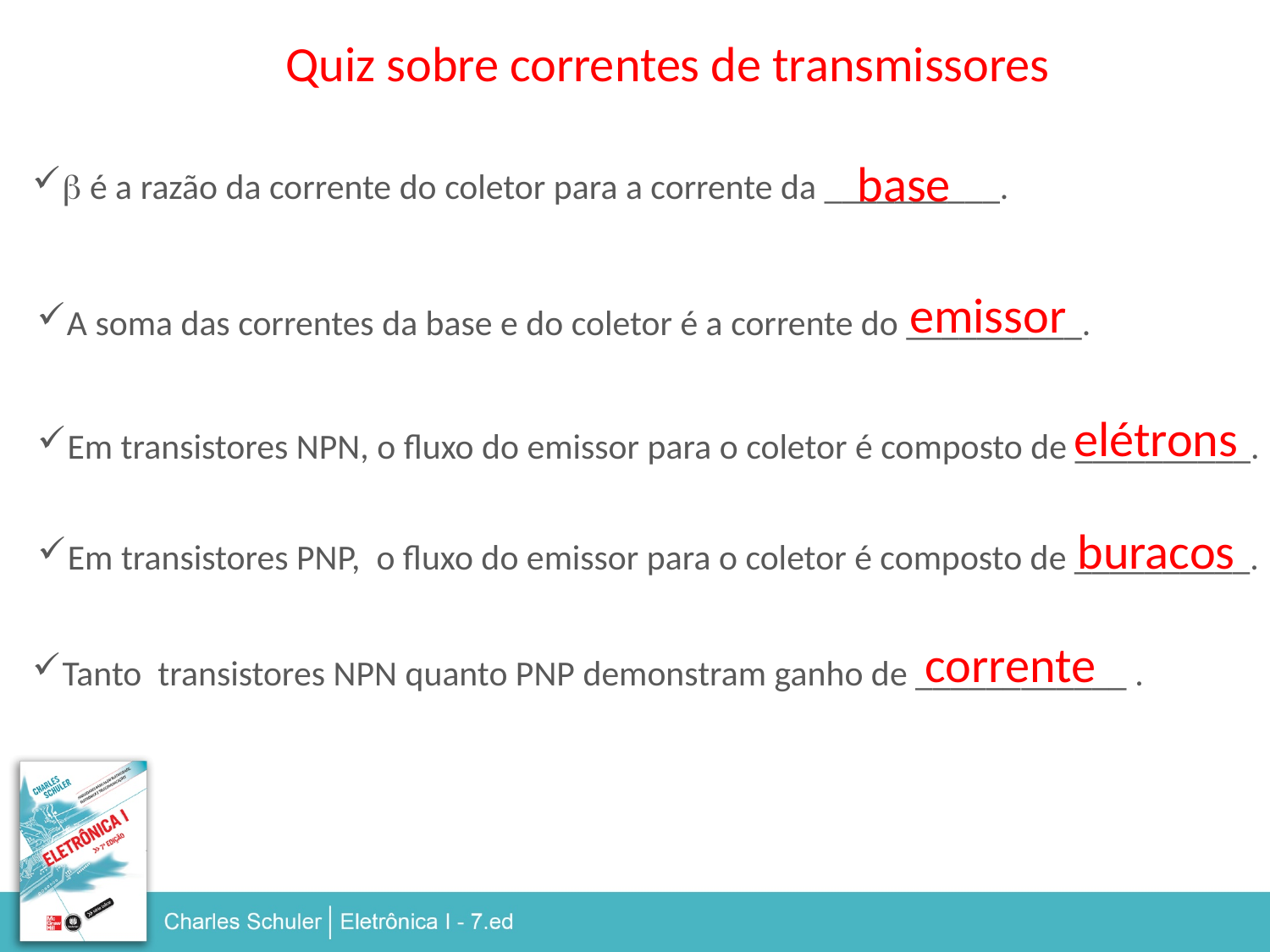

Quiz sobre correntes de transmissores
base
β é a razão da corrente do coletor para a corrente da __________.

emissor
A soma das correntes da base e do coletor é a corrente do __________.
elétrons
Em transistores NPN, o fluxo do emissor para o coletor é composto de __________.
buracos
Em transistores PNP,  o fluxo do emissor para o coletor é composto de __________.
corrente
Tanto  transistores NPN quanto PNP demonstram ganho de ____________ .